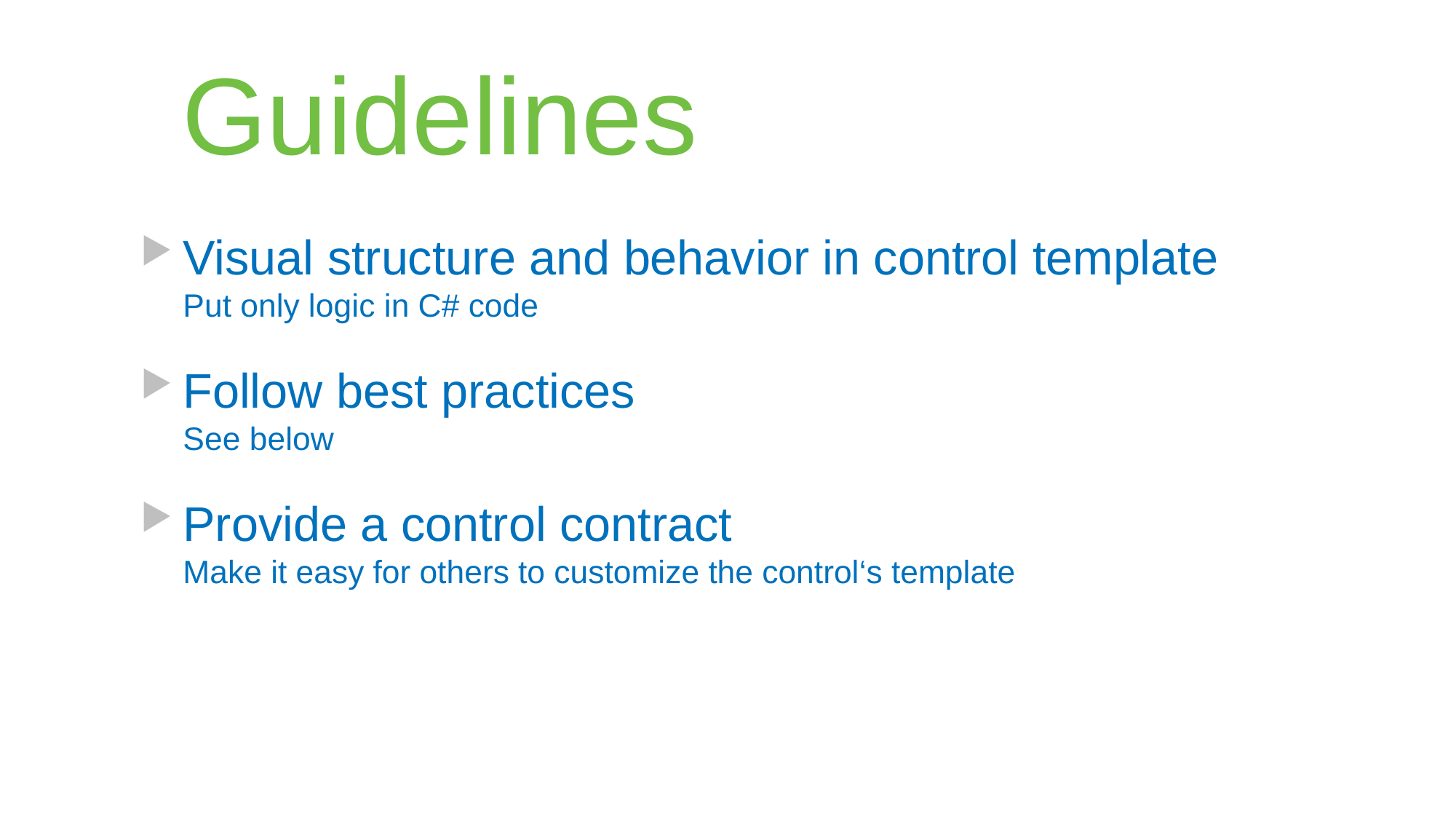

# Guidelines
Visual structure and behavior in control template
Put only logic in C# code
Follow best practices
See below
Provide a control contract
Make it easy for others to customize the control‘s template